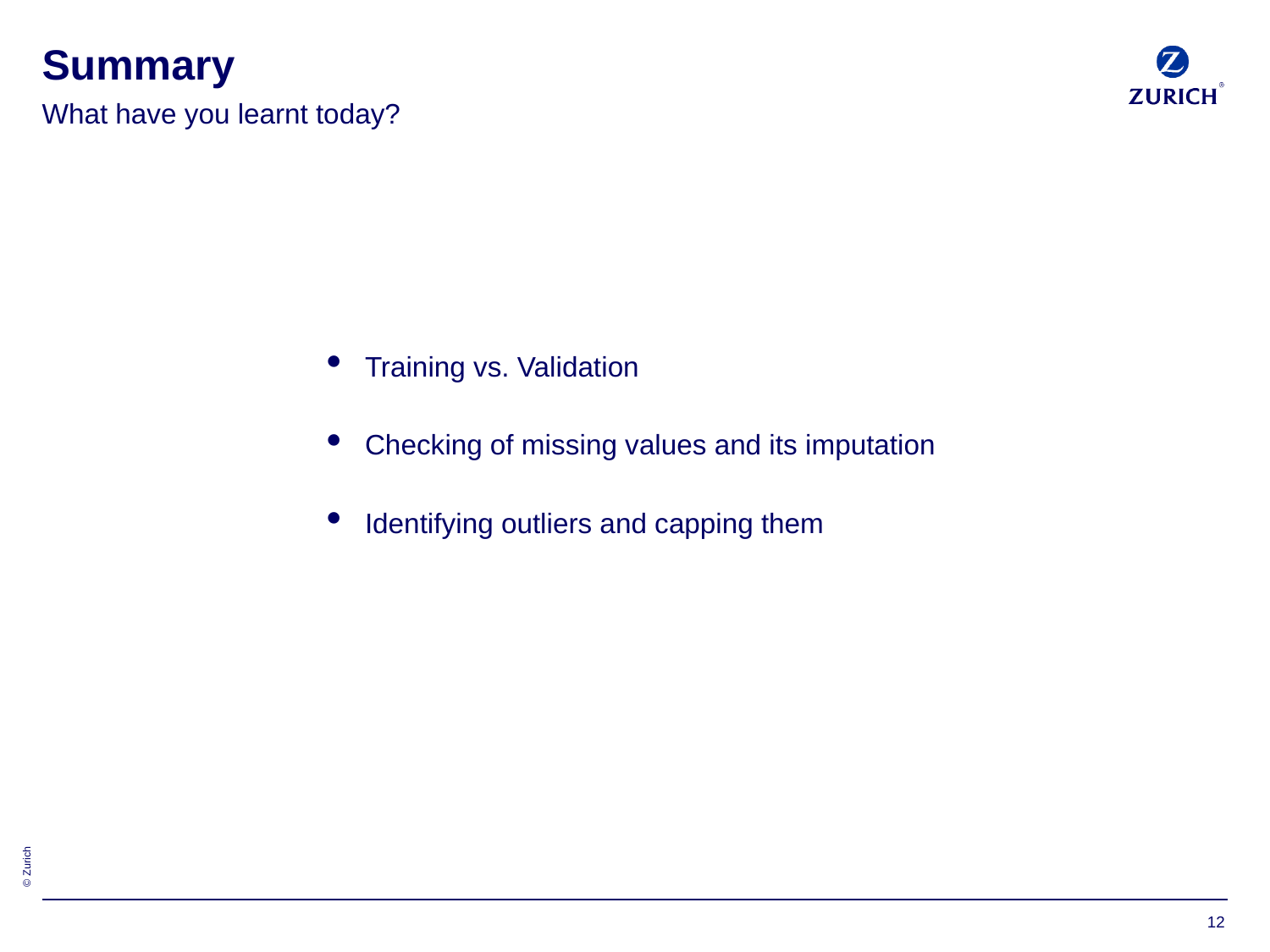

# Summary
What have you learnt today?
Training vs. Validation

Checking of missing values and its imputation

Identifying outliers and capping them

12